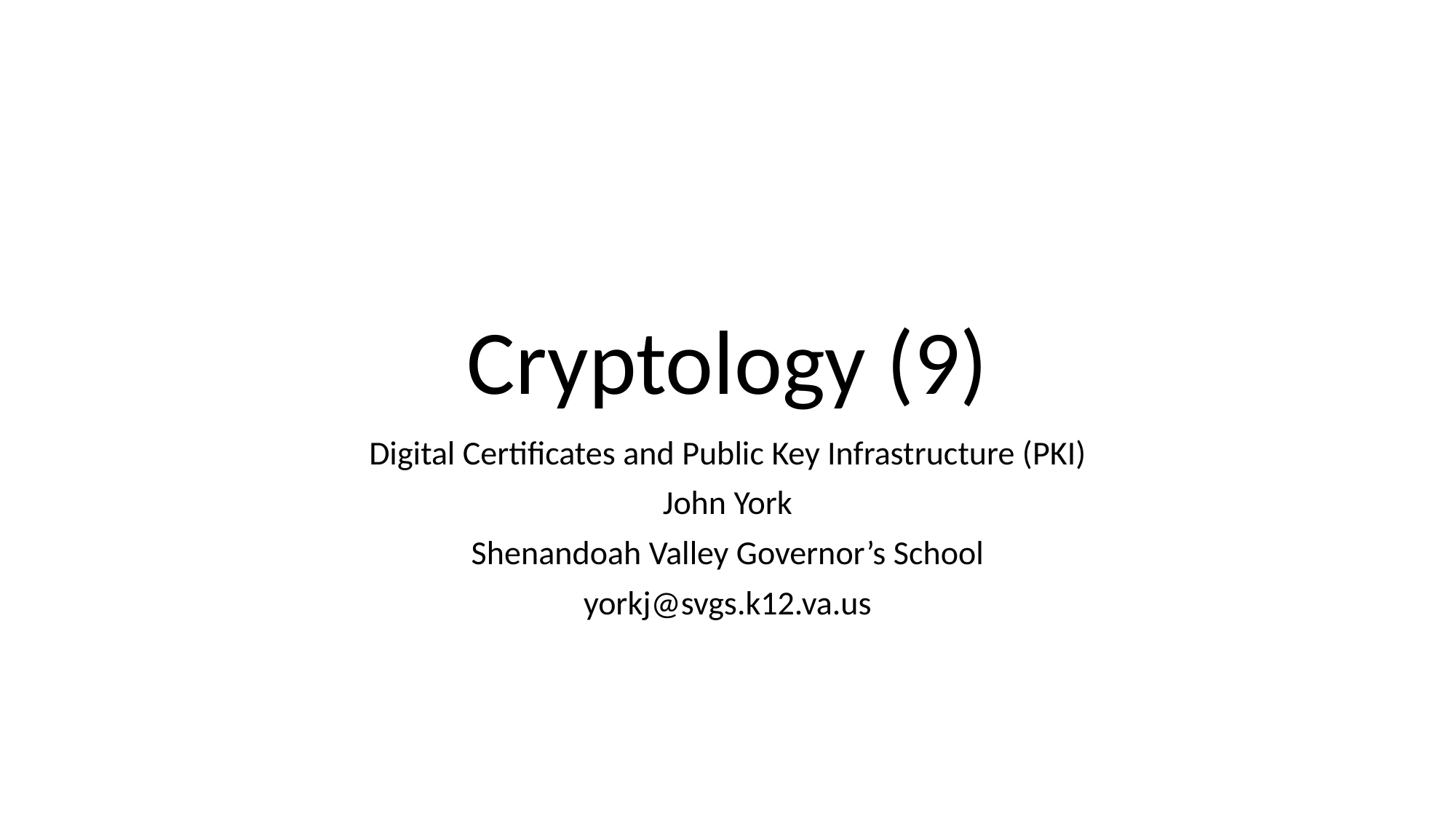

# Cryptology (9)
Digital Certificates and Public Key Infrastructure (PKI)
John York
Shenandoah Valley Governor’s School
yorkj@svgs.k12.va.us